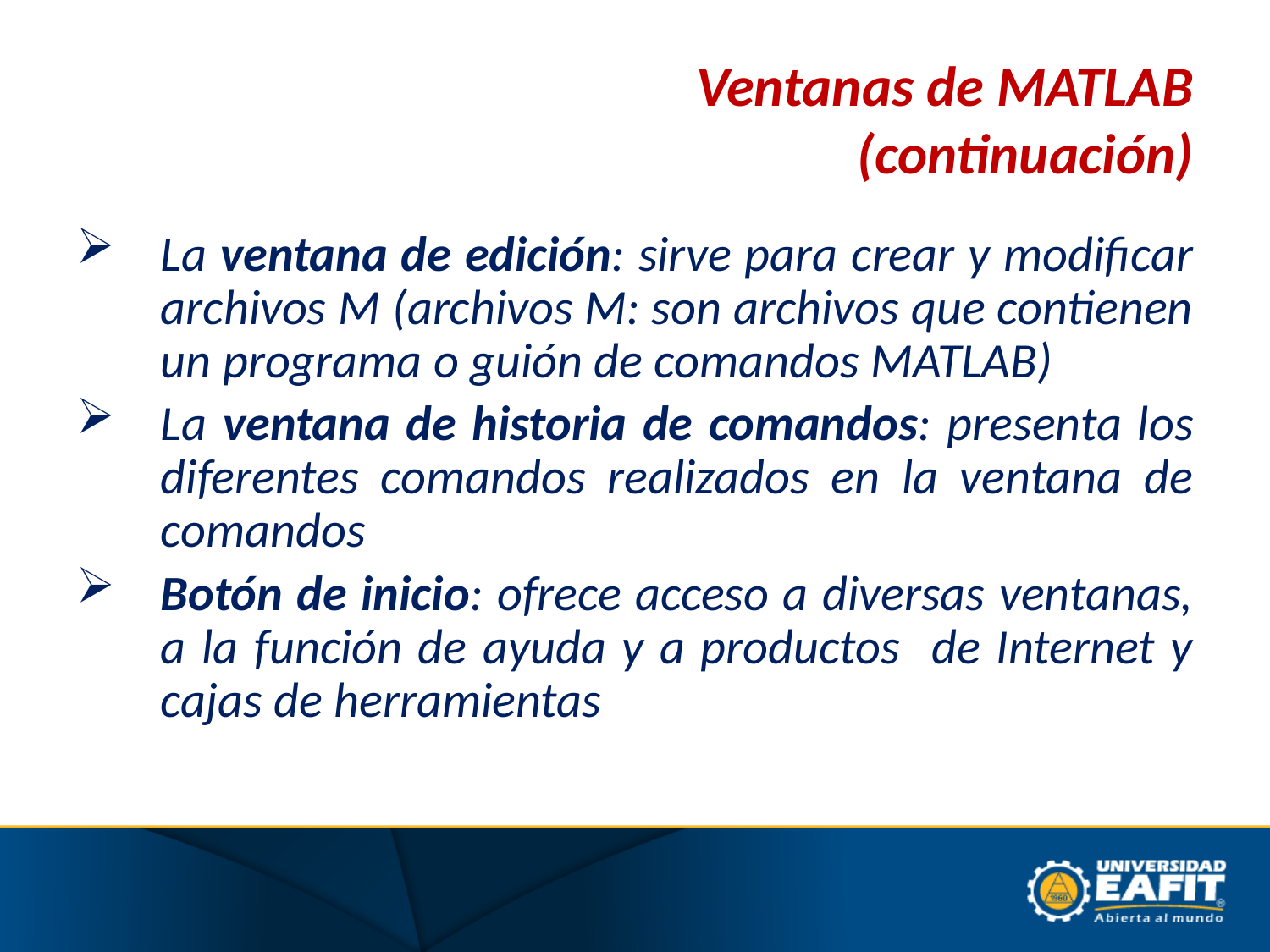

# Ventanas de MATLAB (continuación)
La ventana de edición: sirve para crear y modificar archivos M (archivos M: son archivos que contienen un programa o guión de comandos MATLAB)
La ventana de historia de comandos: presenta los diferentes comandos realizados en la ventana de comandos
Botón de inicio: ofrece acceso a diversas ventanas, a la función de ayuda y a productos  de Internet y cajas de herramientas